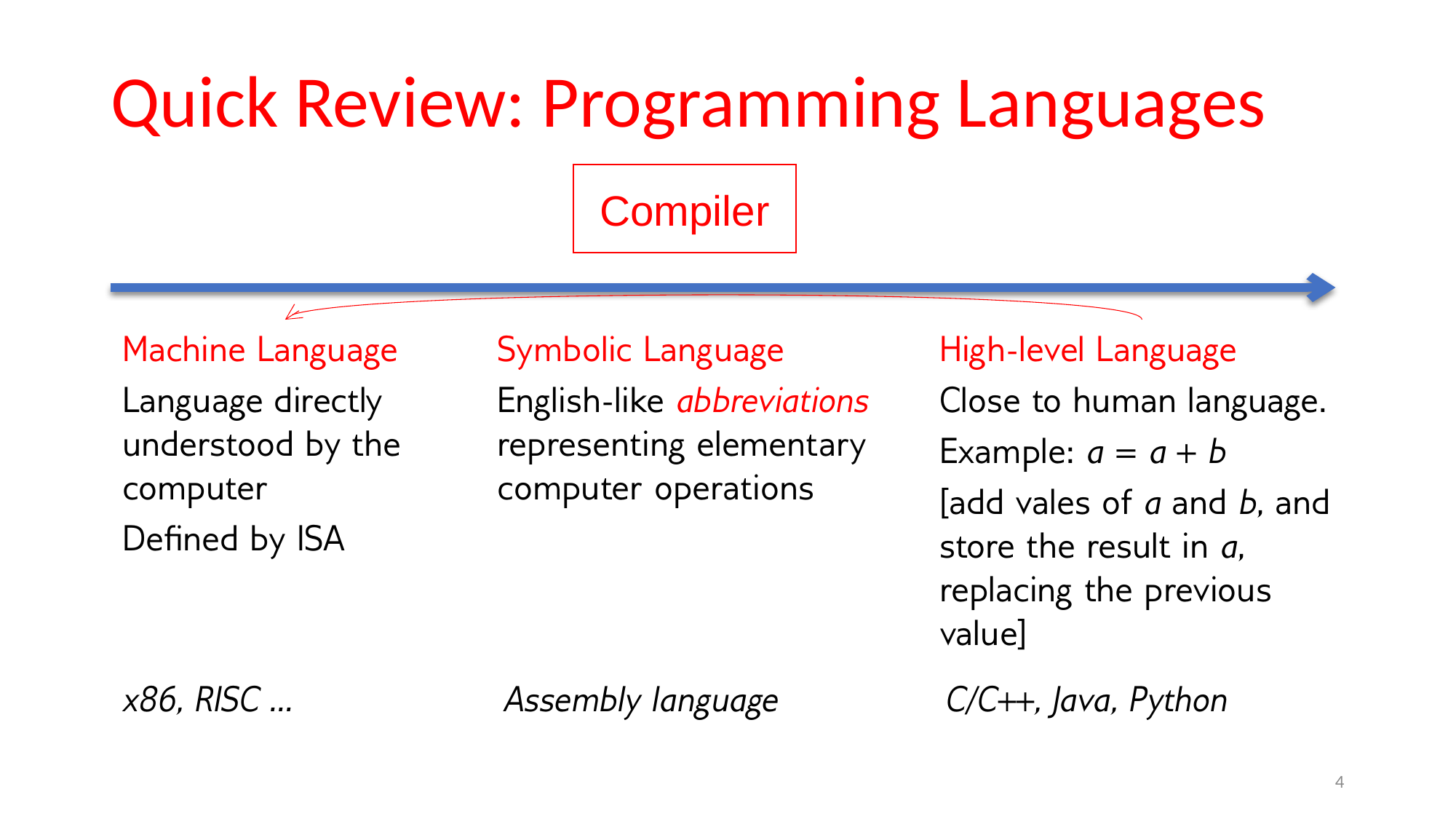

# Quick Review: Programming Languages
Compiler
Machine Language
Language directly understood by the computer
Defined by ISA
Symbolic Language
English-like abbreviations representing elementary computer operations
High-level Language
Close to human language.
Example: a = a + b
[add vales of a and b, and store the result in a, replacing the previous value]
x86, RISC …
Assembly language
C/C++, Java, Python
4